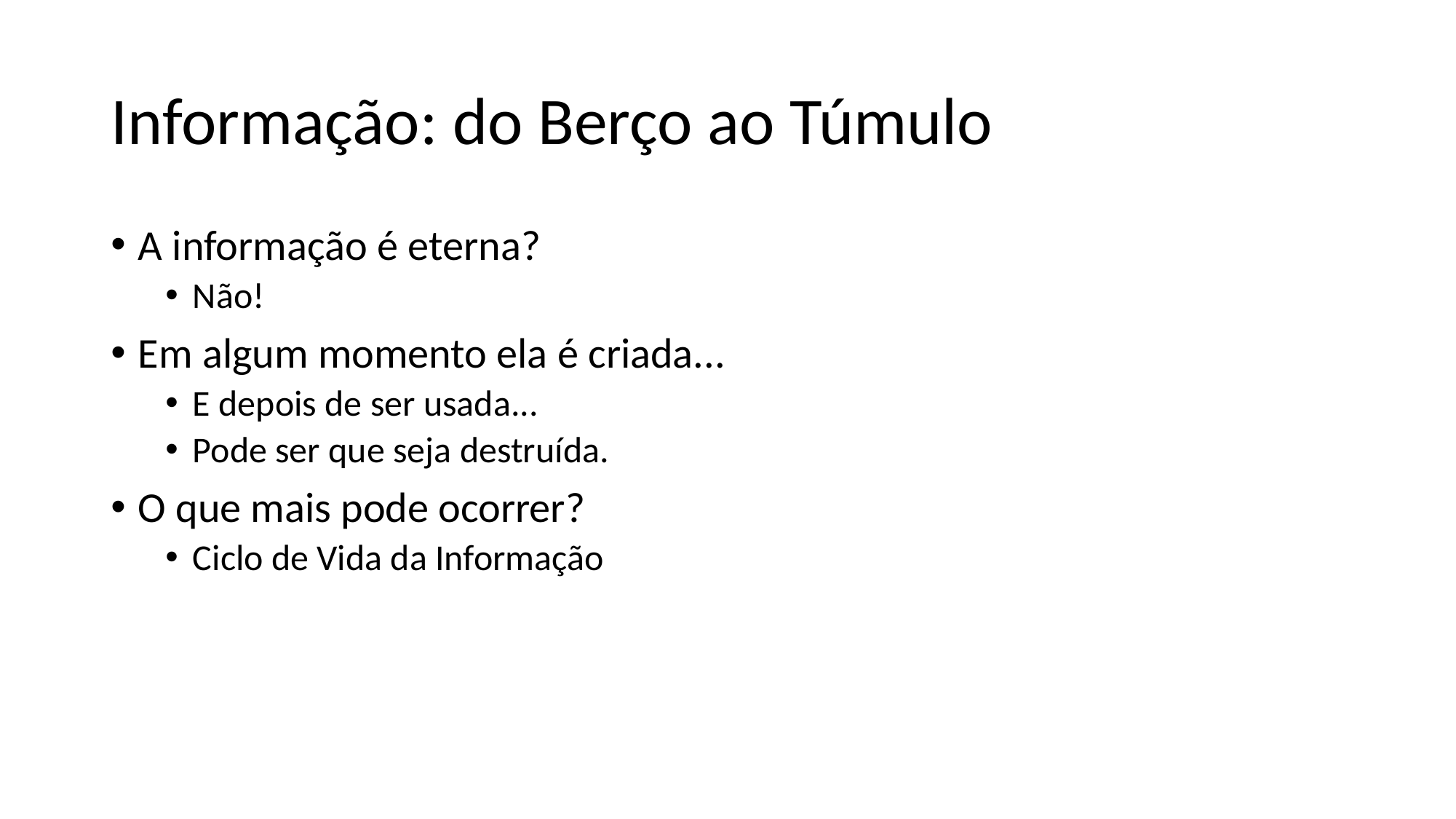

# Informação: do Berço ao Túmulo
A informação é eterna?
Não!
Em algum momento ela é criada...
E depois de ser usada...
Pode ser que seja destruída.
O que mais pode ocorrer?
Ciclo de Vida da Informação